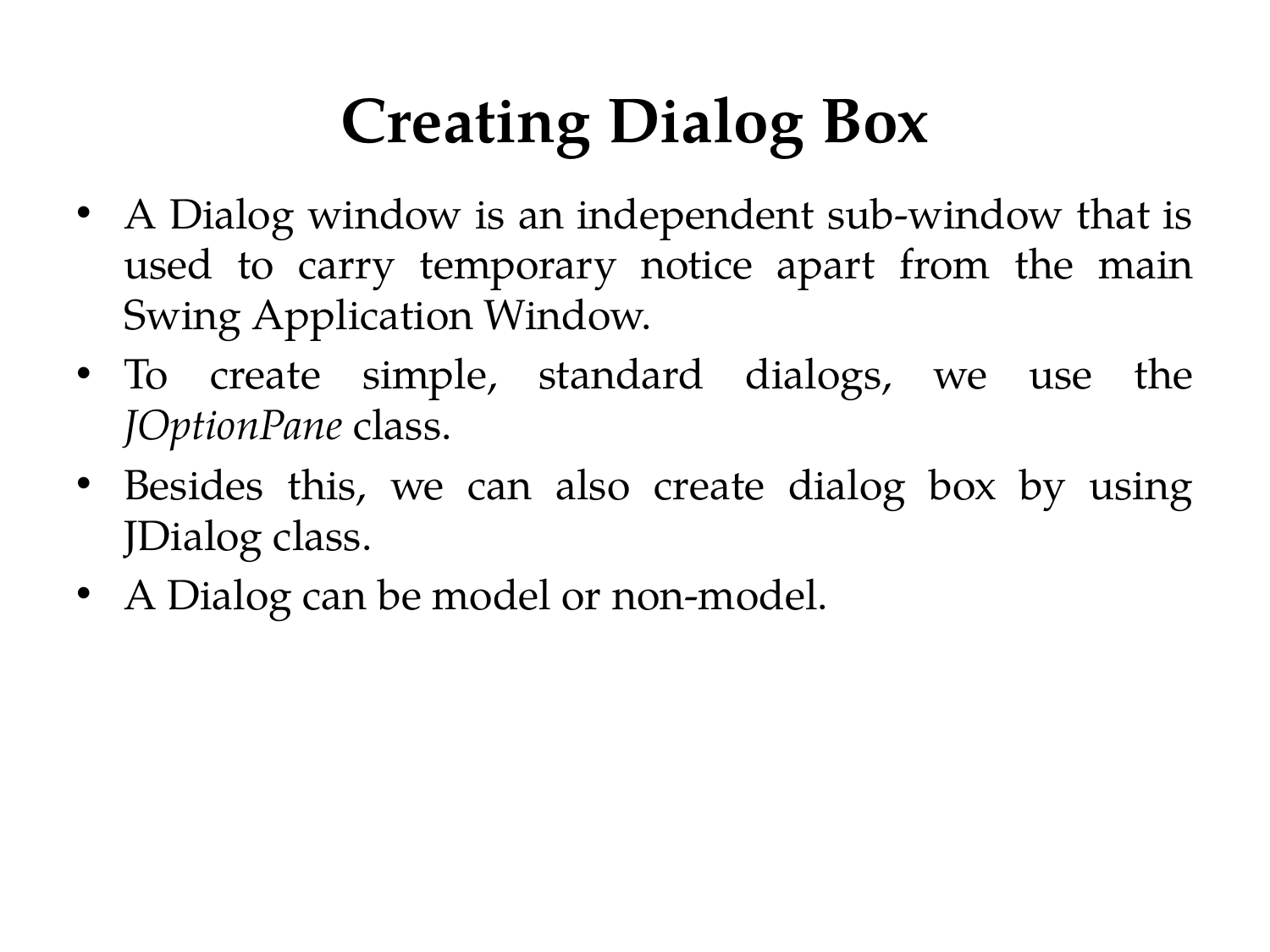

# Creating Dialog Box
A Dialog window is an independent sub-window that is used to carry temporary notice apart from the main Swing Application Window.
To create simple, standard dialogs, we use the JOptionPane class.
Besides this, we can also create dialog box by using JDialog class.
A Dialog can be model or non-model.